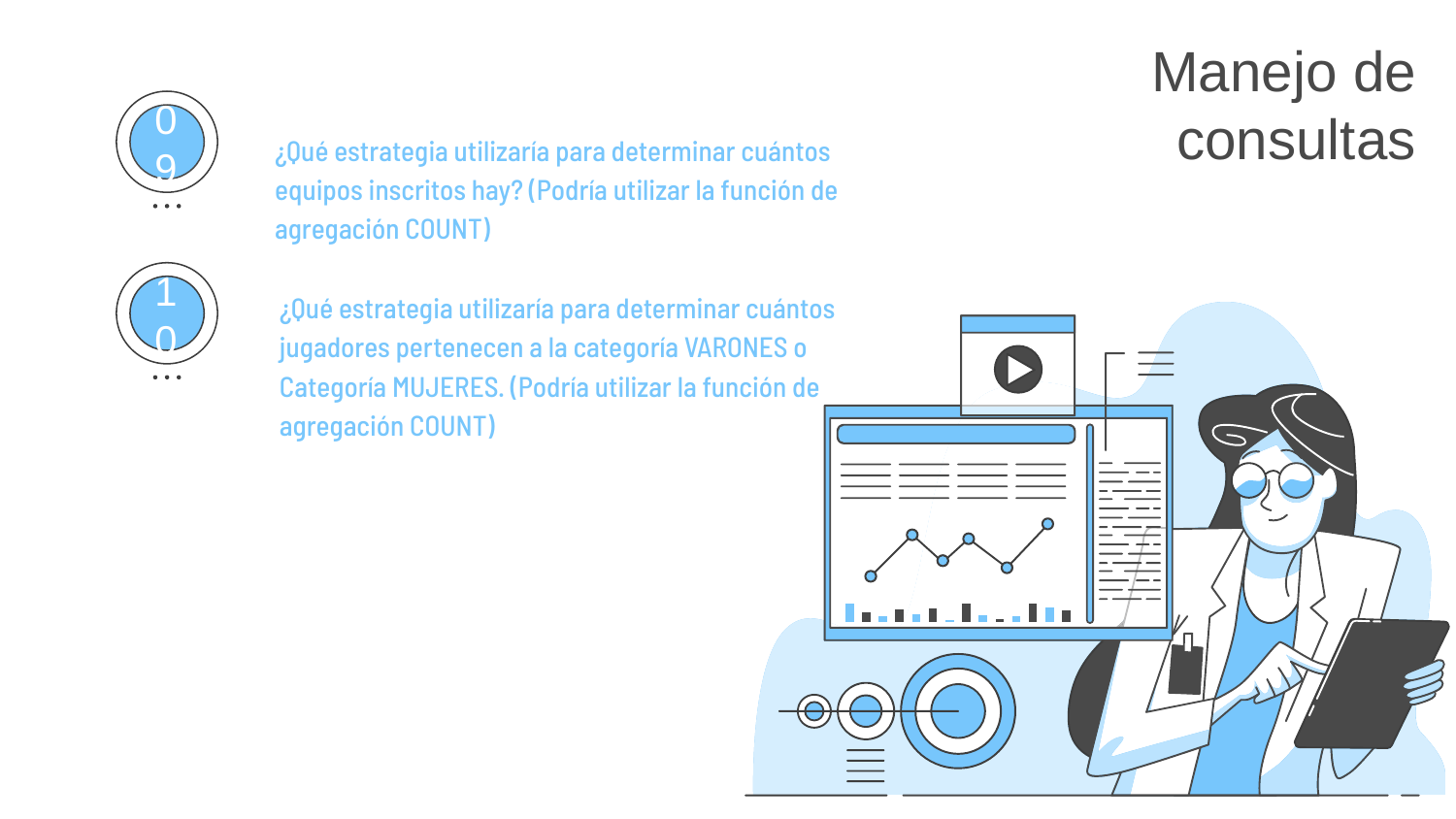

# Manejo de consultas

¿Qué estrategia utilizaría para determinar cuántos equipos inscritos hay? (Podría utilizar la función de agregación COUNT)
09

¿Qué estrategia utilizaría para determinar cuántos jugadores pertenecen a la categoría VARONES o Categoría MUJERES. (Podría utilizar la función de agregación COUNT)
10